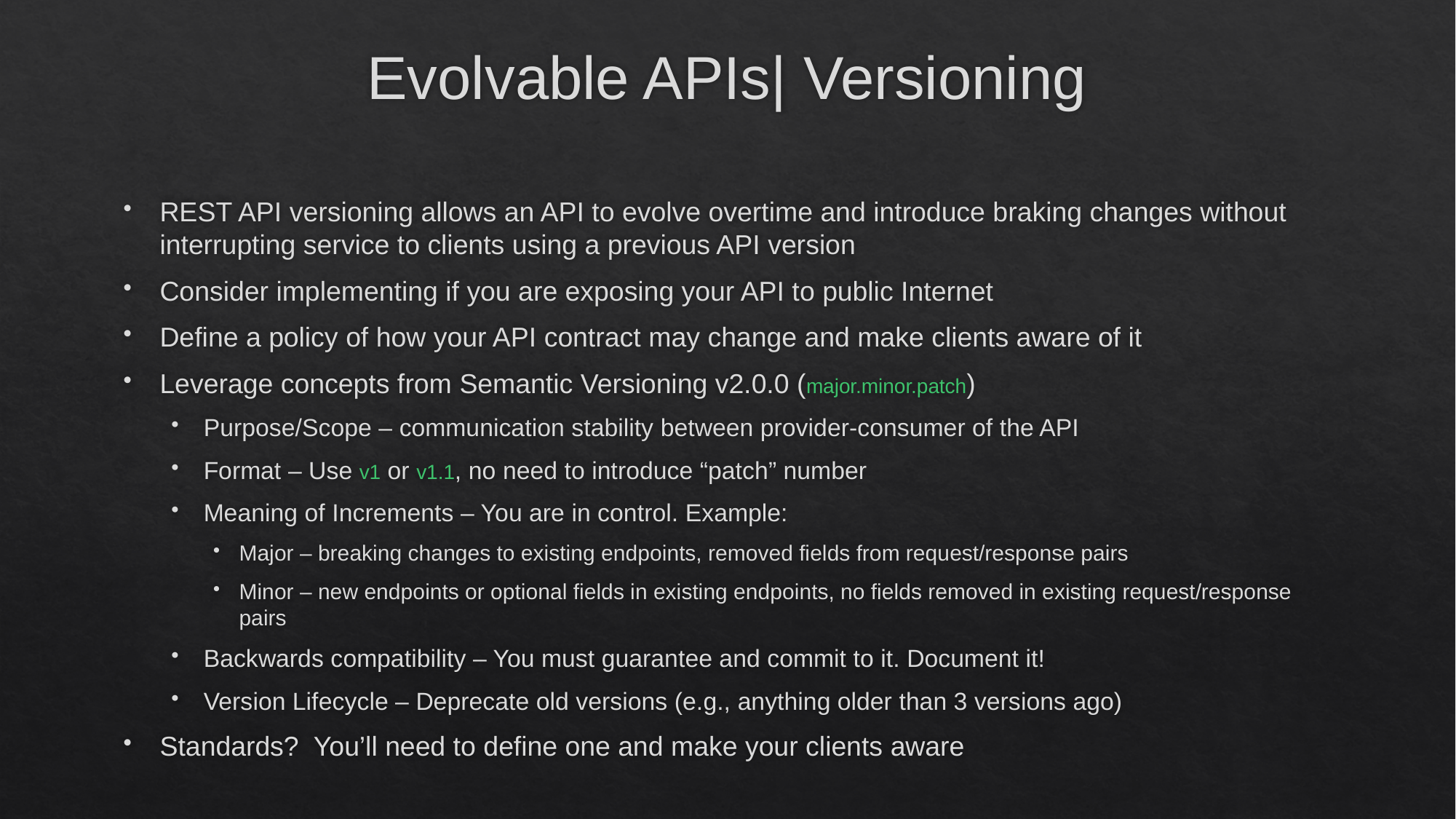

# Evolvable APIs| Versioning
REST API versioning allows an API to evolve overtime and introduce braking changes without interrupting service to clients using a previous API version
Consider implementing if you are exposing your API to public Internet
Define a policy of how your API contract may change and make clients aware of it
Leverage concepts from Semantic Versioning v2.0.0 (major.minor.patch)
Purpose/Scope – communication stability between provider-consumer of the API
Format – Use v1 or v1.1, no need to introduce “patch” number
Meaning of Increments – You are in control. Example:
Major – breaking changes to existing endpoints, removed fields from request/response pairs
Minor – new endpoints or optional fields in existing endpoints, no fields removed in existing request/response pairs
Backwards compatibility – You must guarantee and commit to it. Document it!
Version Lifecycle – Deprecate old versions (e.g., anything older than 3 versions ago)
Standards?  You’ll need to define one and make your clients aware